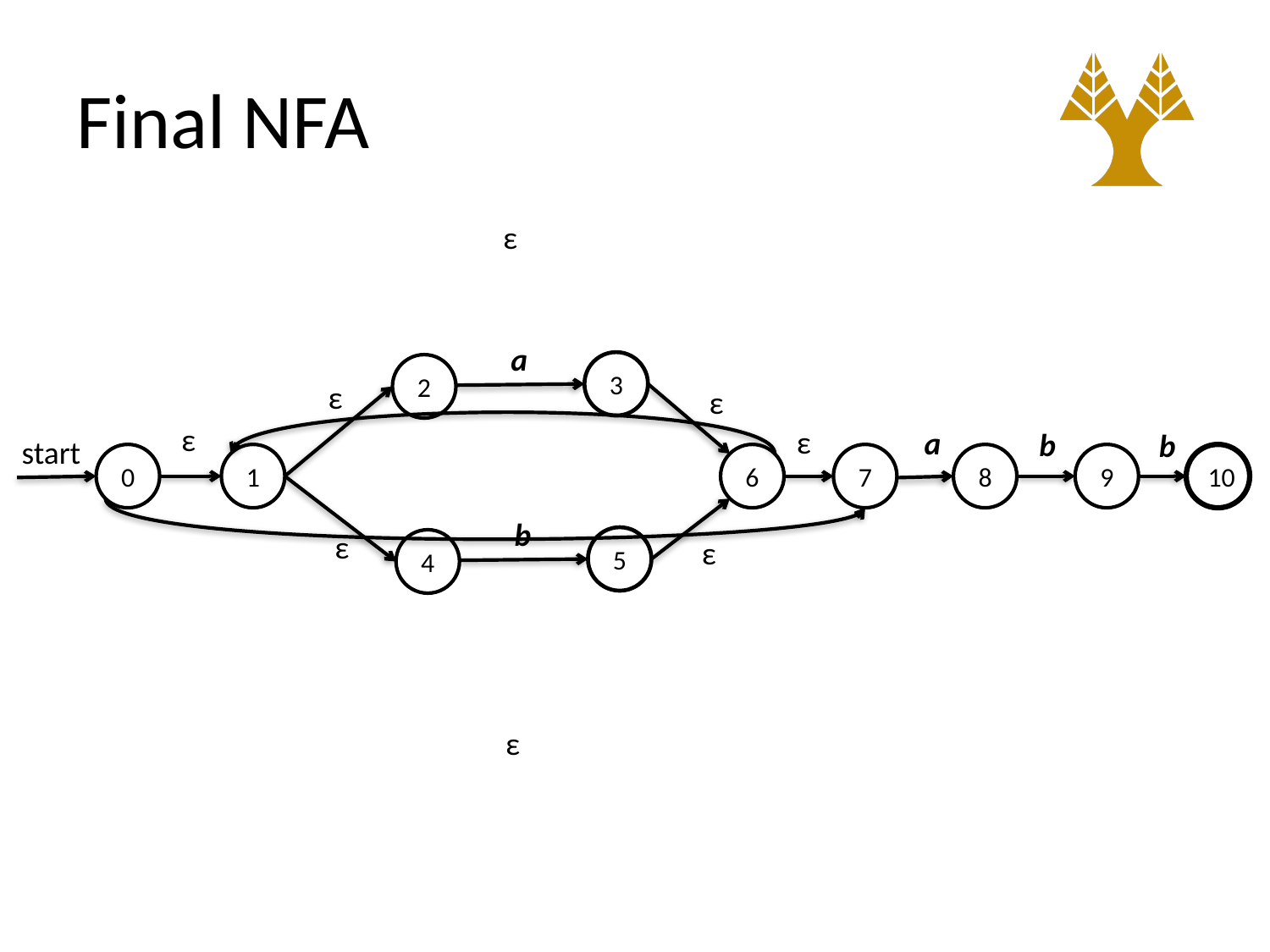

# Final NFA
ε
a

3
2
ε
ε
ε
ε
a
b
b
start
0
1
6
7
8
9
10
b
ε
5
ε
4
ε